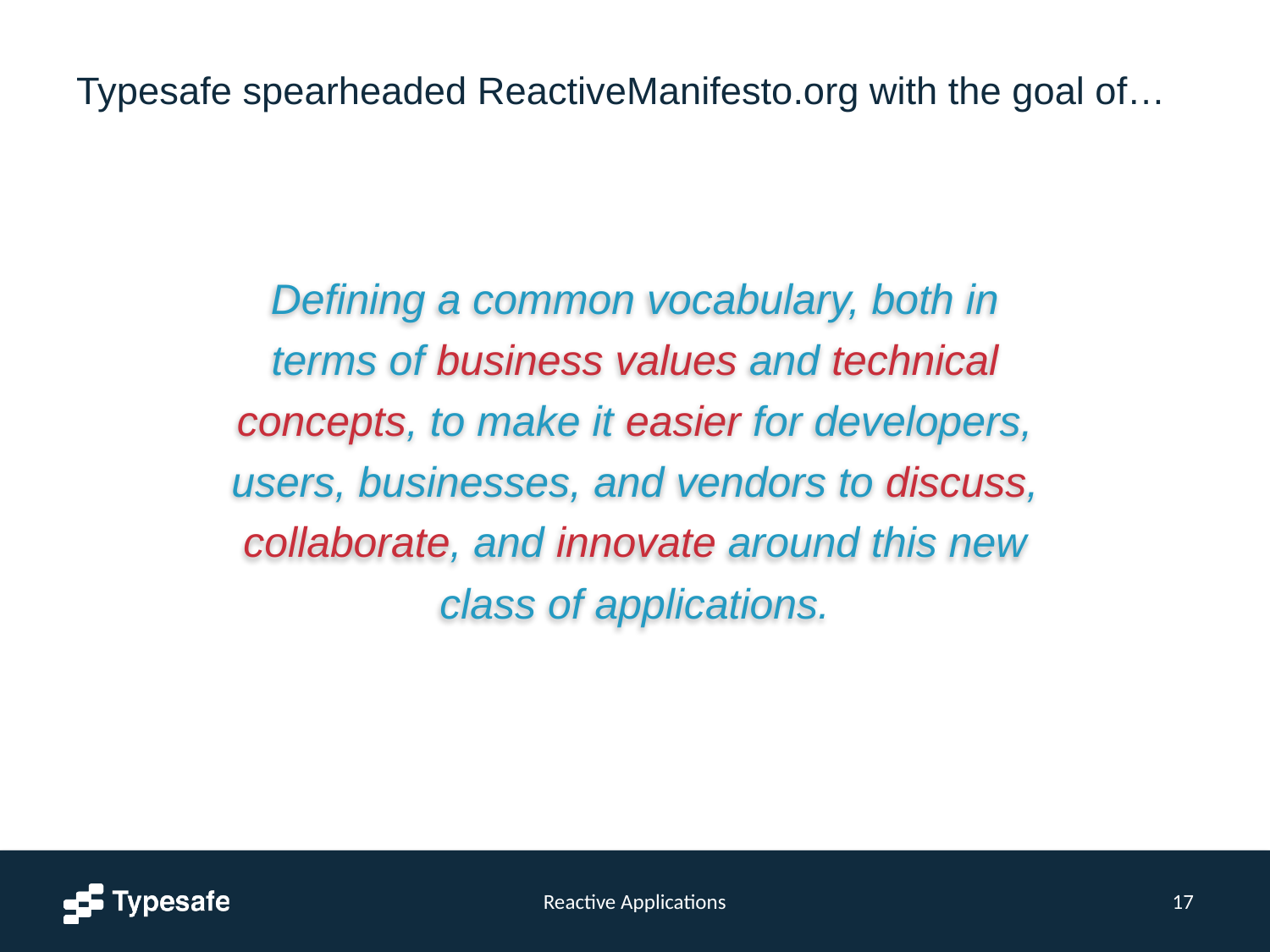

# Typesafe spearheaded ReactiveManifesto.org with the goal of…
Defining a common vocabulary, both in terms of business values and technical concepts, to make it easier for developers, users, businesses, and vendors to discuss, collaborate, and innovate around this new class of applications.
Reactive Applications
17